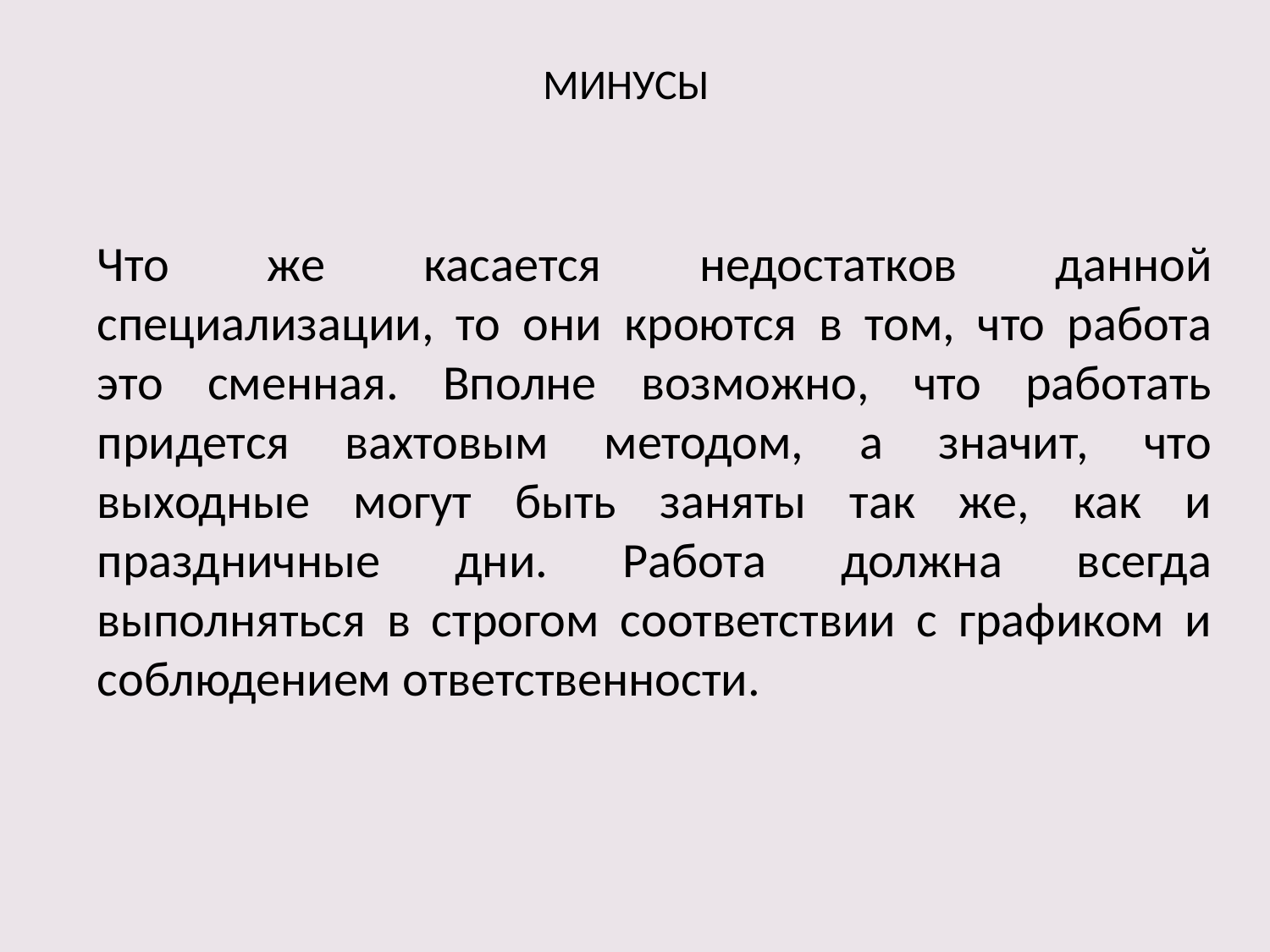

# МИНУСЫ
Что же касается недостатков данной специализации, то они кроются в том, что работа это сменная. Вполне возможно, что работать придется вахтовым методом, а значит, что выходные могут быть заняты так же, как и праздничные дни. Работа должна всегда выполняться в строгом соответствии с графиком и соблюдением ответственности.